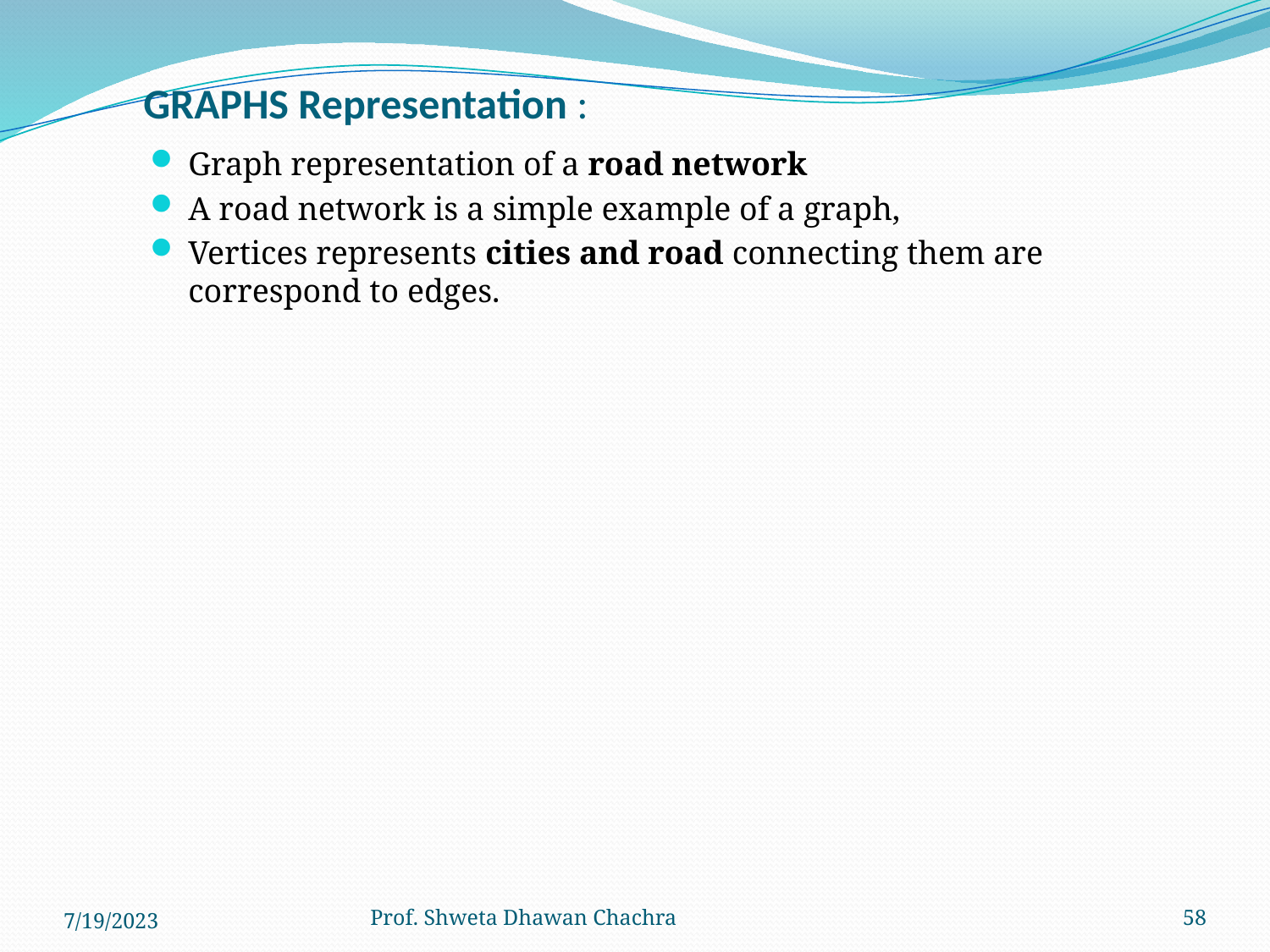

# GRAPHS Representation :
Graph representation of a road network
A road network is a simple example of a graph,
Vertices represents cities and road connecting them are correspond to edges.

7/19/2023
Prof. Shweta Dhawan Chachra
58